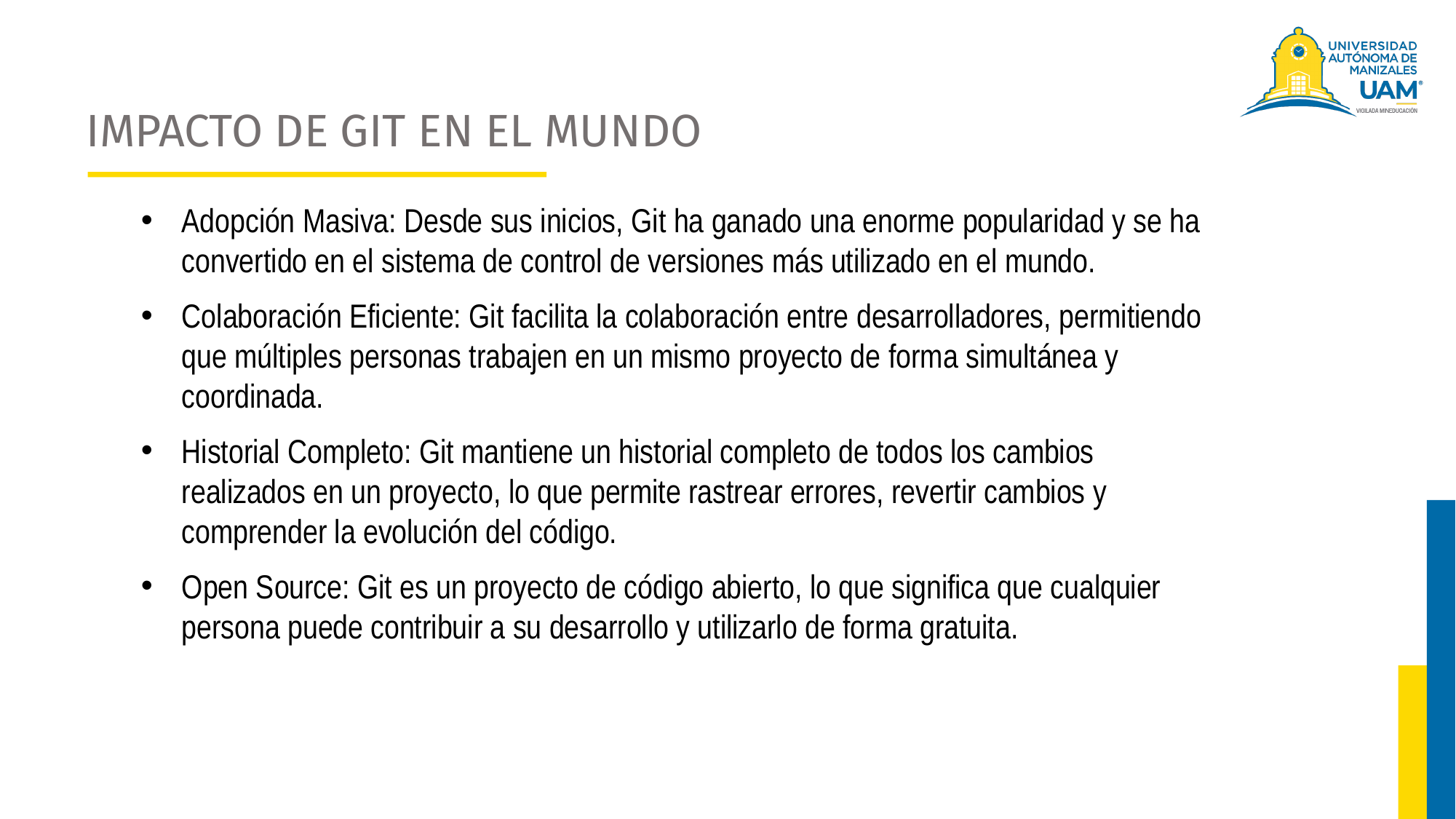

# IMPACTO DE GIT EN EL MUNDO

Adopción Masiva: Desde sus inicios, Git ha ganado una enorme popularidad y se ha convertido en el sistema de control de versiones más utilizado en el mundo.
Colaboración Eficiente: Git facilita la colaboración entre desarrolladores, permitiendo que múltiples personas trabajen en un mismo proyecto de forma simultánea y coordinada.
Historial Completo: Git mantiene un historial completo de todos los cambios realizados en un proyecto, lo que permite rastrear errores, revertir cambios y comprender la evolución del código.
Open Source: Git es un proyecto de código abierto, lo que significa que cualquier persona puede contribuir a su desarrollo y utilizarlo de forma gratuita.